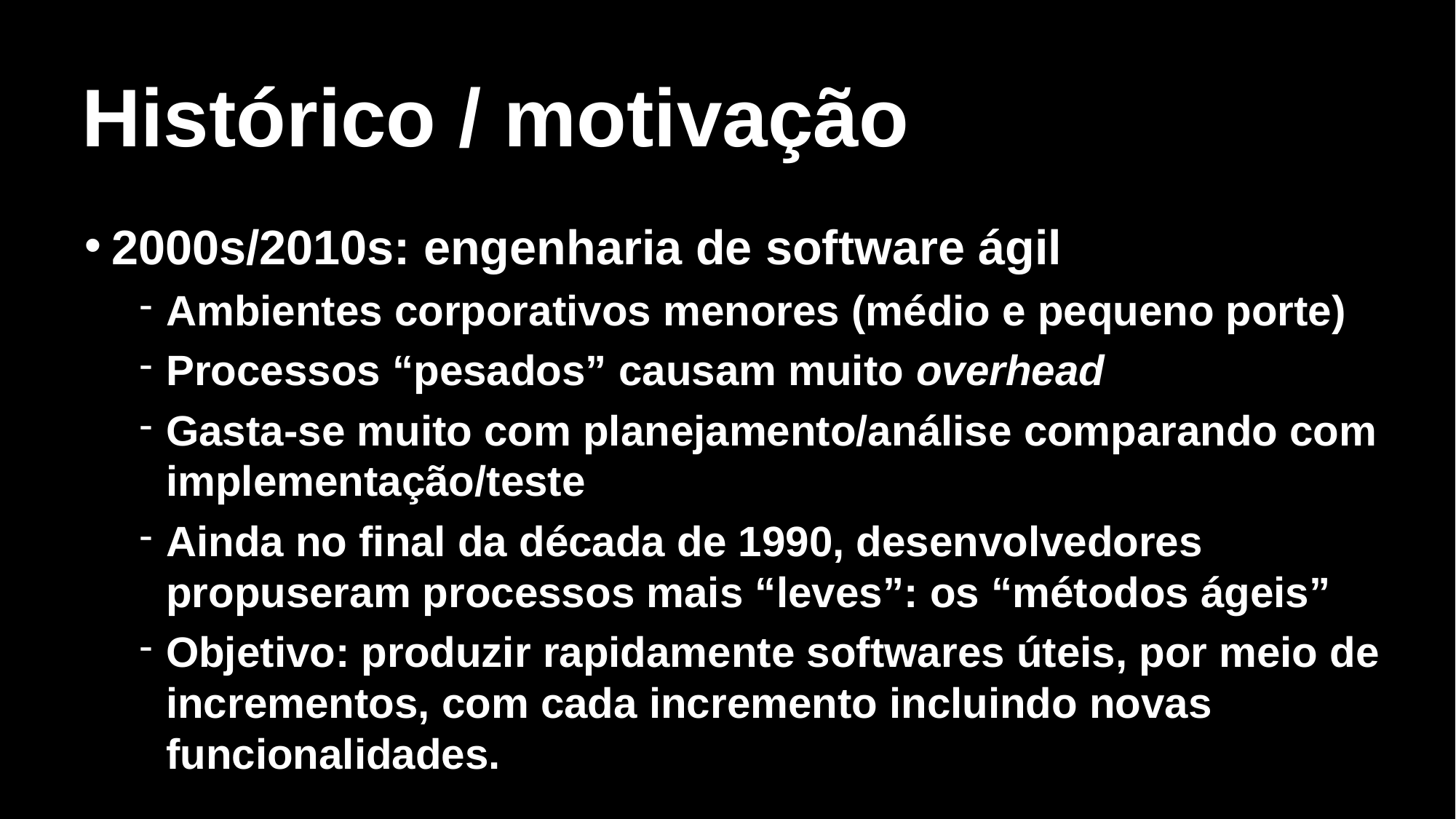

# Histórico / motivação
2000s/2010s: engenharia de software ágil
Ambientes corporativos menores (médio e pequeno porte)
Processos “pesados” causam muito overhead
Gasta-se muito com planejamento/análise comparando com implementação/teste
Ainda no final da década de 1990, desenvolvedores propuseram processos mais “leves”: os “métodos ágeis”
Objetivo: produzir rapidamente softwares úteis, por meio de incrementos, com cada incremento incluindo novas funcionalidades.